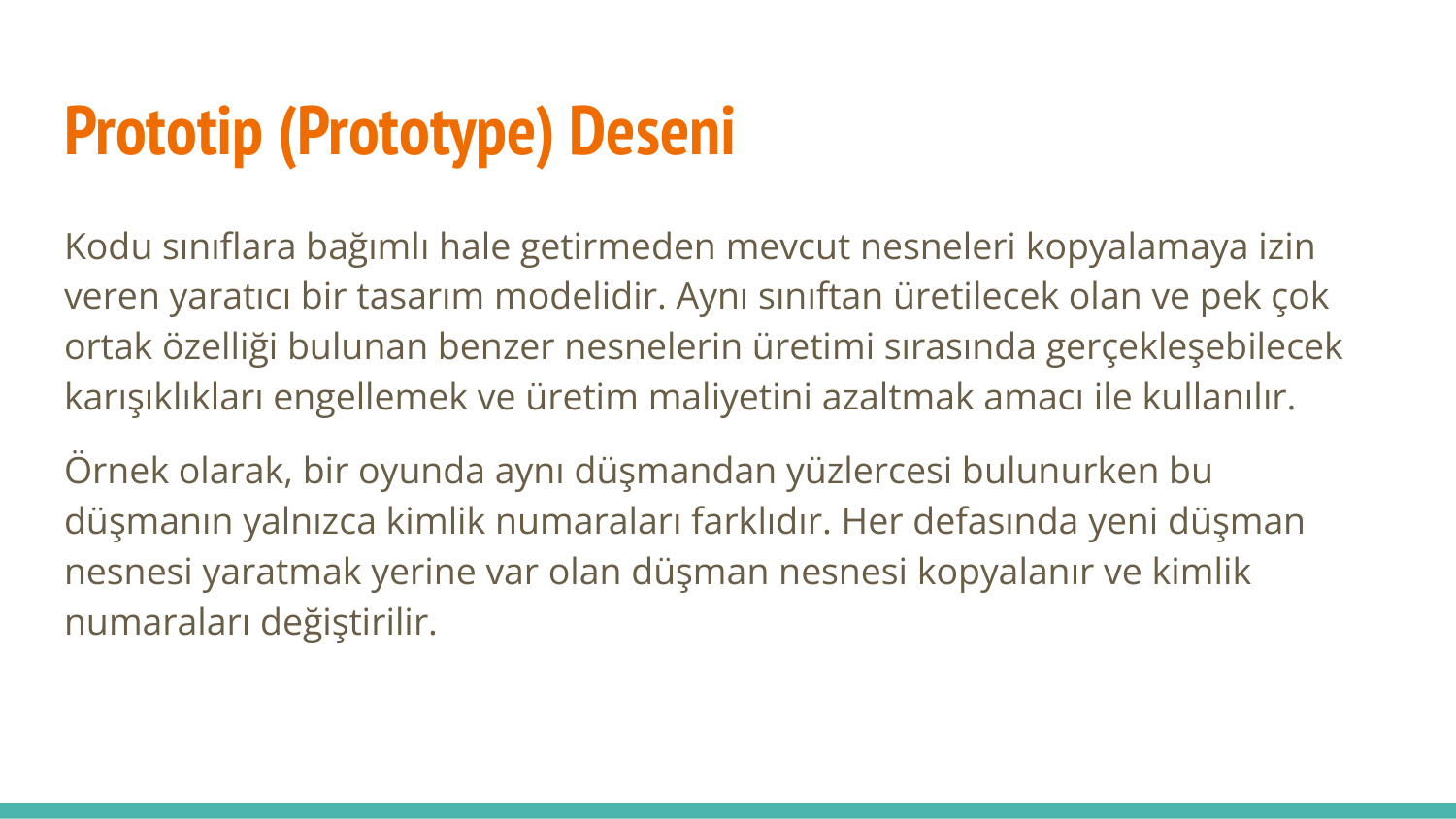

# Prototip (Prototype) Deseni
Kodu sınıflara bağımlı hale getirmeden mevcut nesneleri kopyalamaya izin veren yaratıcı bir tasarım modelidir. Aynı sınıftan üretilecek olan ve pek çok ortak özelliği bulunan benzer nesnelerin üretimi sırasında gerçekleşebilecek karışıklıkları engellemek ve üretim maliyetini azaltmak amacı ile kullanılır.
Örnek olarak, bir oyunda aynı düşmandan yüzlercesi bulunurken bu düşmanın yalnızca kimlik numaraları farklıdır. Her defasında yeni düşman nesnesi yaratmak yerine var olan düşman nesnesi kopyalanır ve kimlik numaraları değiştirilir.